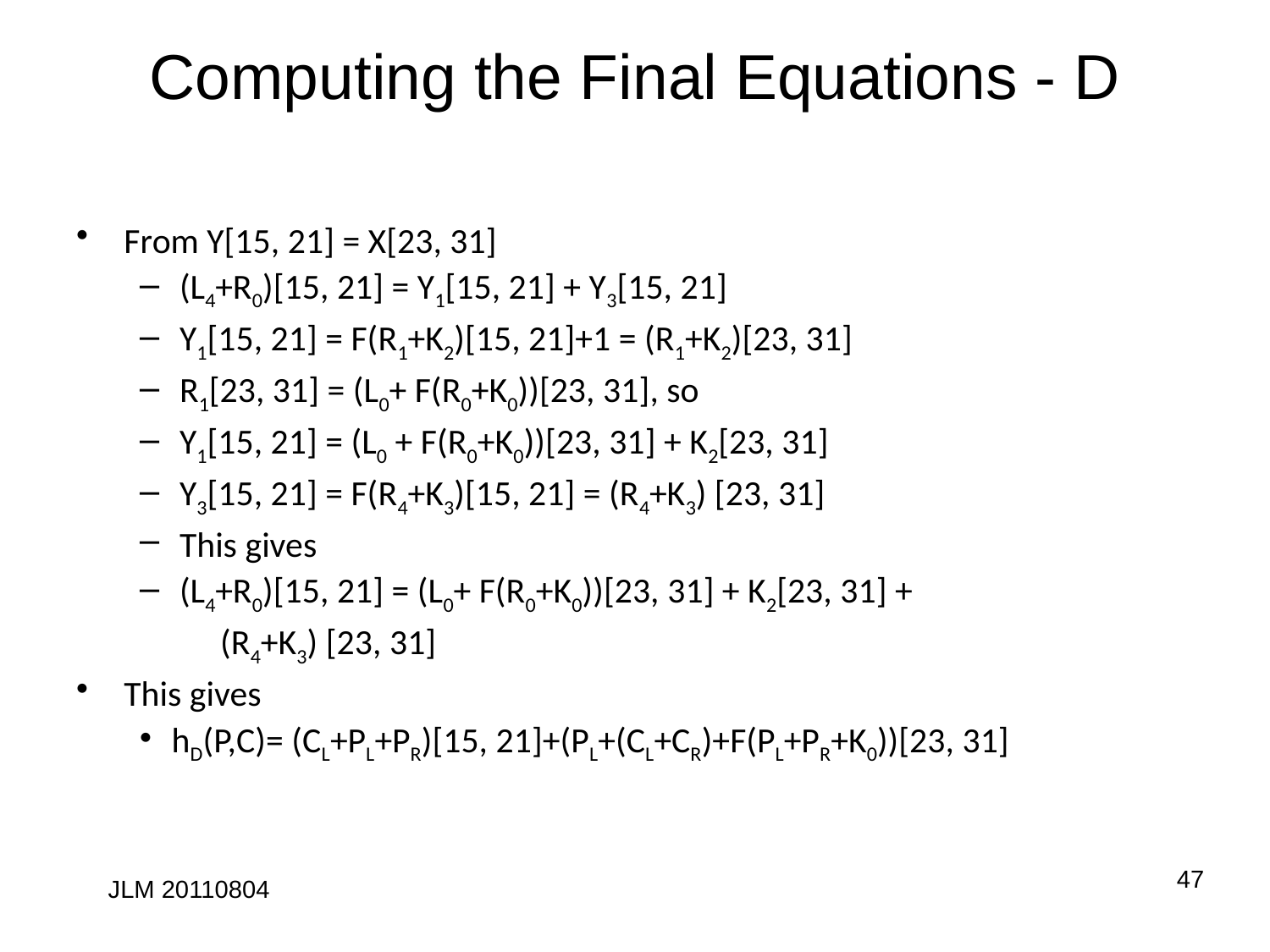

# Computing the Final Equations - D
From Y[15, 21] = X[23, 31]
(L4+R0)[15, 21] = Y1[15, 21] + Y3[15, 21]
Y1[15, 21] = F(R1+K2)[15, 21]+1 = (R1+K2)[23, 31]
R1[23, 31] = (L0+ F(R0+K0))[23, 31], so
Y1[15, 21] = (L0 + F(R0+K0))[23, 31] + K2[23, 31]
Y3[15, 21] = F(R4+K3)[15, 21] = (R4+K3) [23, 31]
This gives
(L4+R0)[15, 21] = (L0+ F(R0+K0))[23, 31] + K2[23, 31] +
           (R4+K3) [23, 31]
This gives
hD(P,C)= (CL+PL+PR)[15, 21]+(PL+(CL+CR)+F(PL+PR+K0))[23, 31]

47
JLM 20110804